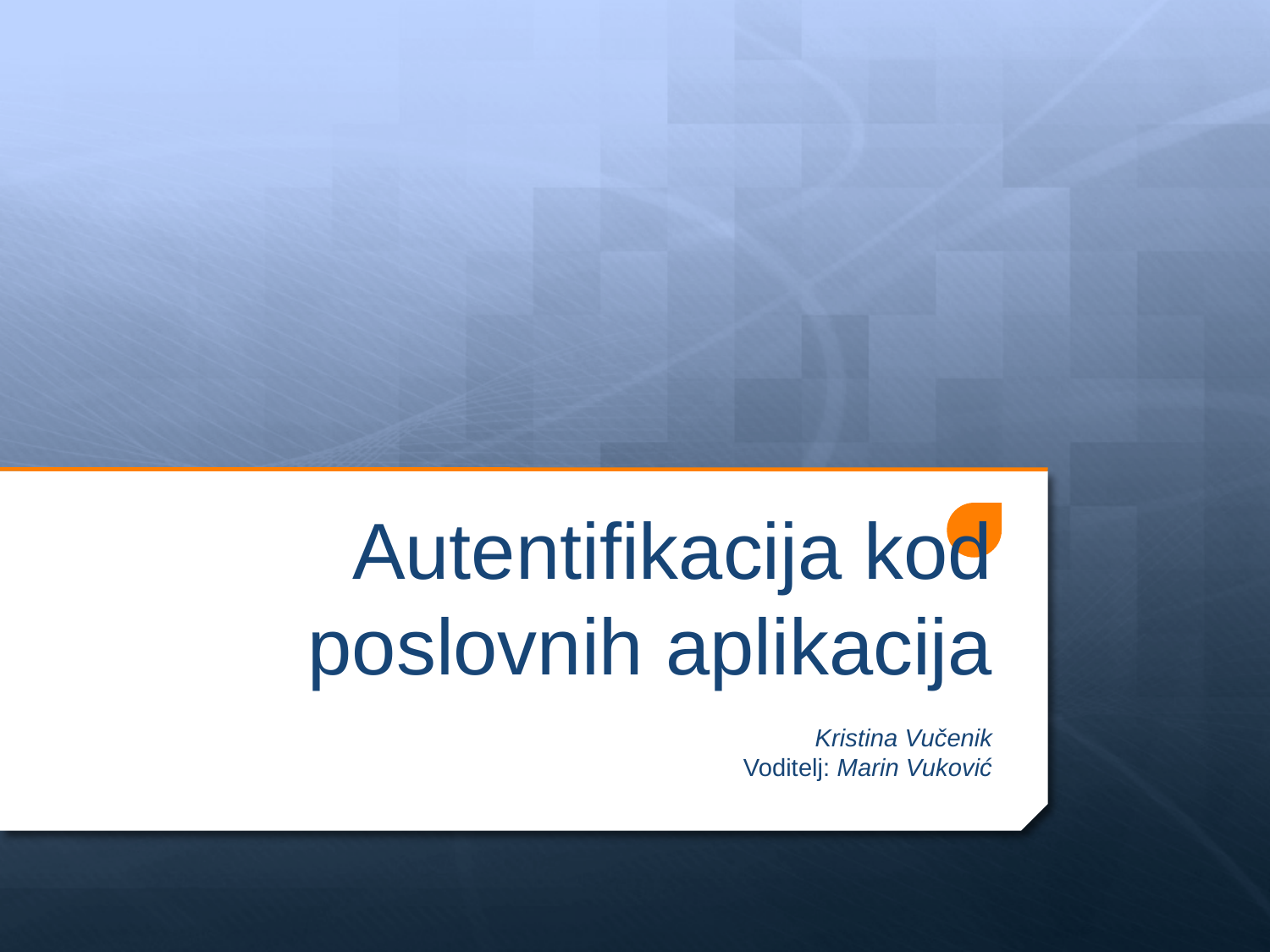

# Autentifikacija kod poslovnih aplikacija
Kristina Vučenik
Voditelj: Marin Vuković